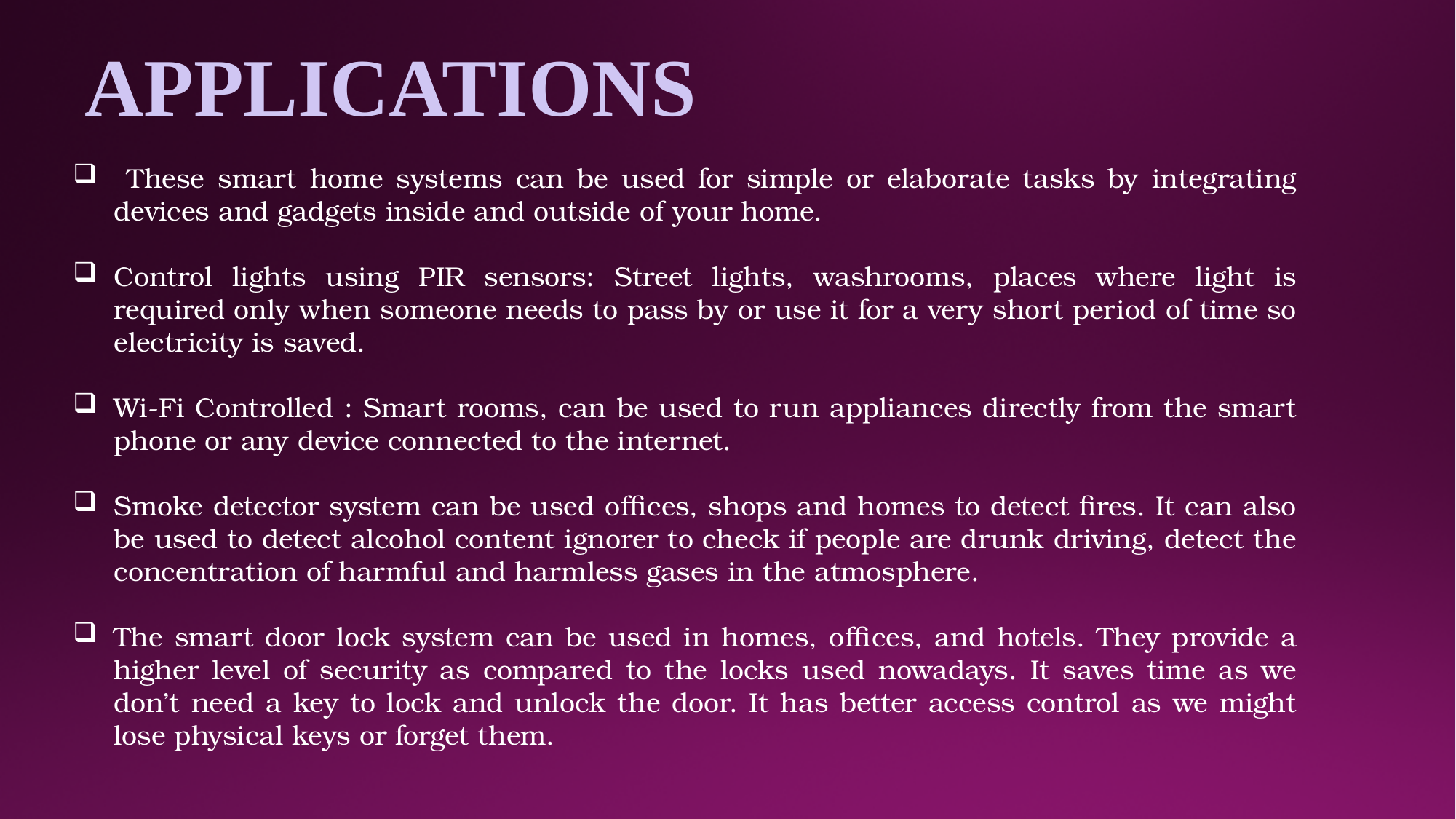

# APPLICATIONS
 These smart home systems can be used for simple or elaborate tasks by integrating devices and gadgets inside and outside of your home.

Control lights using PIR sensors: Street lights, washrooms, places where light is required only when someone needs to pass by or use it for a very short period of time so electricity is saved.

Wi-Fi Controlled : Smart rooms, can be used to run appliances directly from the smart phone or any device connected to the internet.

Smoke detector system can be used offices, shops and homes to detect fires. It can also be used to detect alcohol content ignorer to check if people are drunk driving, detect the concentration of harmful and harmless gases in the atmosphere.

The smart door lock system can be used in homes, offices, and hotels. They provide a higher level of security as compared to the locks used nowadays. It saves time as we don’t need a key to lock and unlock the door. It has better access control as we might lose physical keys or forget them.